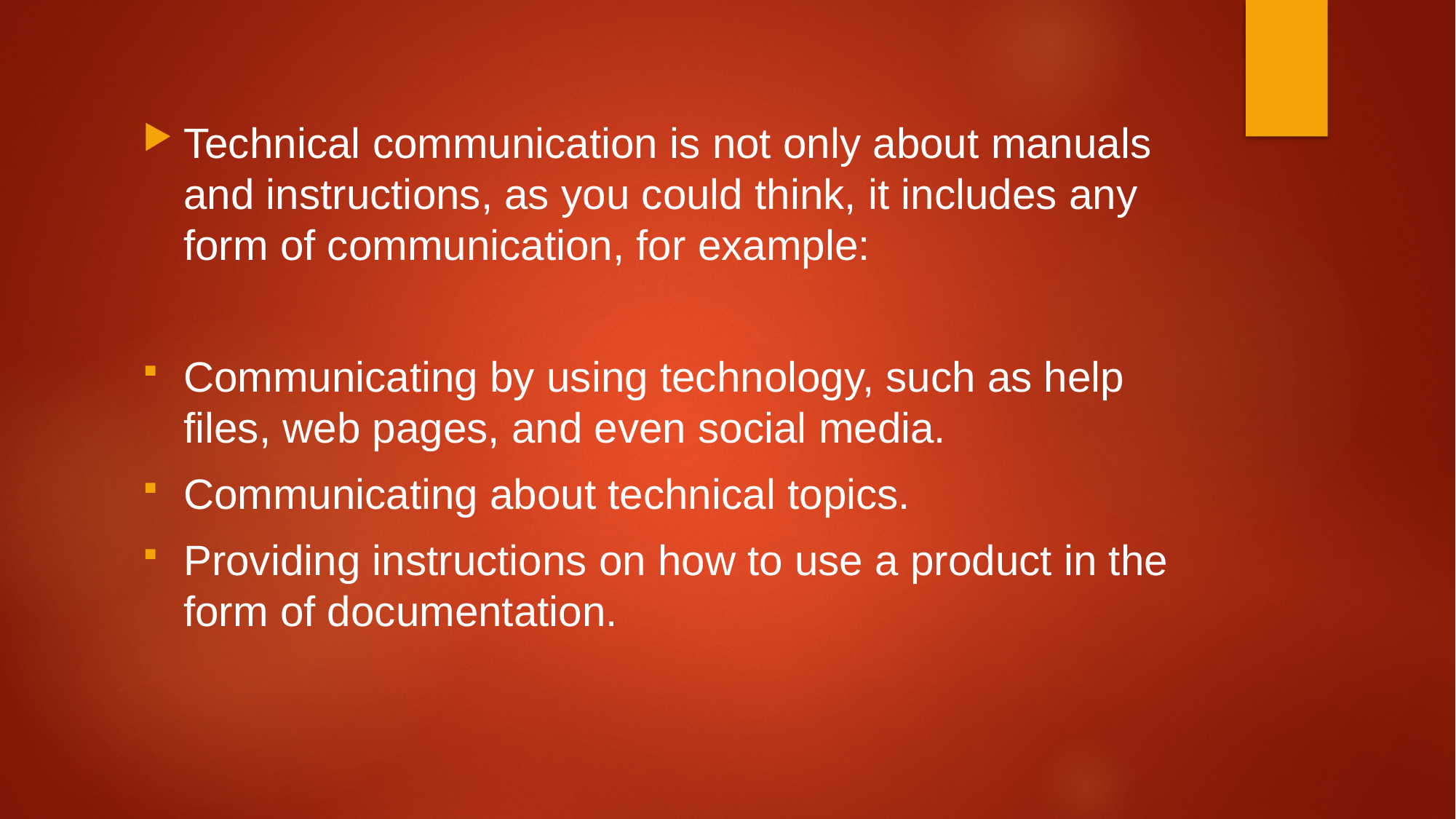

Technical communication is not only about manuals and instructions, as you could think, it includes any form of communication, for example:

Communicating by using technology, such as help files, web pages, and even social media.
Communicating about technical topics.
Providing instructions on how to use a product in the form of documentation.